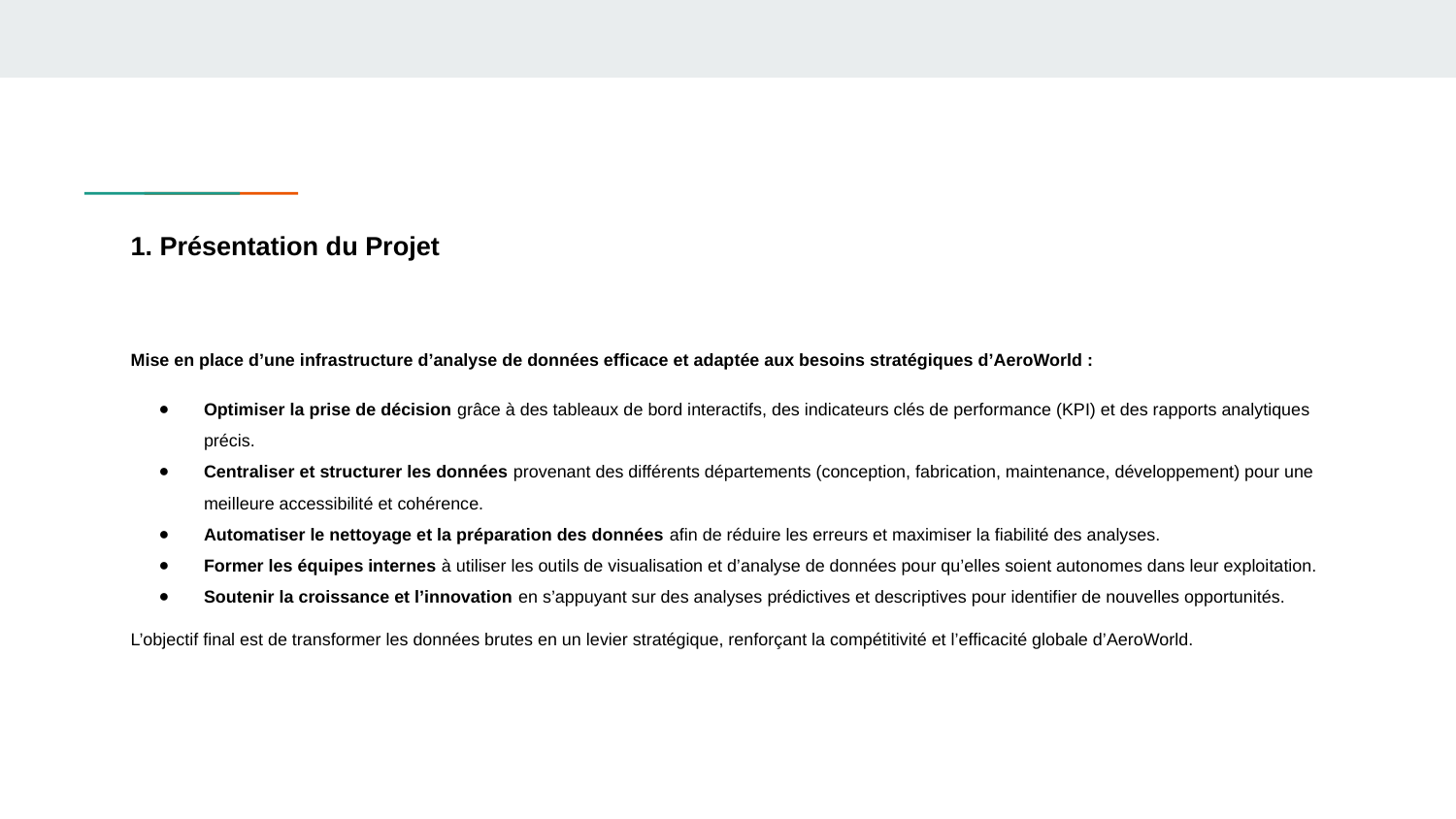

# 1. Présentation du Projet
Mise en place d’une infrastructure d’analyse de données efficace et adaptée aux besoins stratégiques d’AeroWorld :
Optimiser la prise de décision grâce à des tableaux de bord interactifs, des indicateurs clés de performance (KPI) et des rapports analytiques précis.
Centraliser et structurer les données provenant des différents départements (conception, fabrication, maintenance, développement) pour une meilleure accessibilité et cohérence.
Automatiser le nettoyage et la préparation des données afin de réduire les erreurs et maximiser la fiabilité des analyses.
Former les équipes internes à utiliser les outils de visualisation et d’analyse de données pour qu’elles soient autonomes dans leur exploitation.
Soutenir la croissance et l’innovation en s’appuyant sur des analyses prédictives et descriptives pour identifier de nouvelles opportunités.
L’objectif final est de transformer les données brutes en un levier stratégique, renforçant la compétitivité et l’efficacité globale d’AeroWorld.